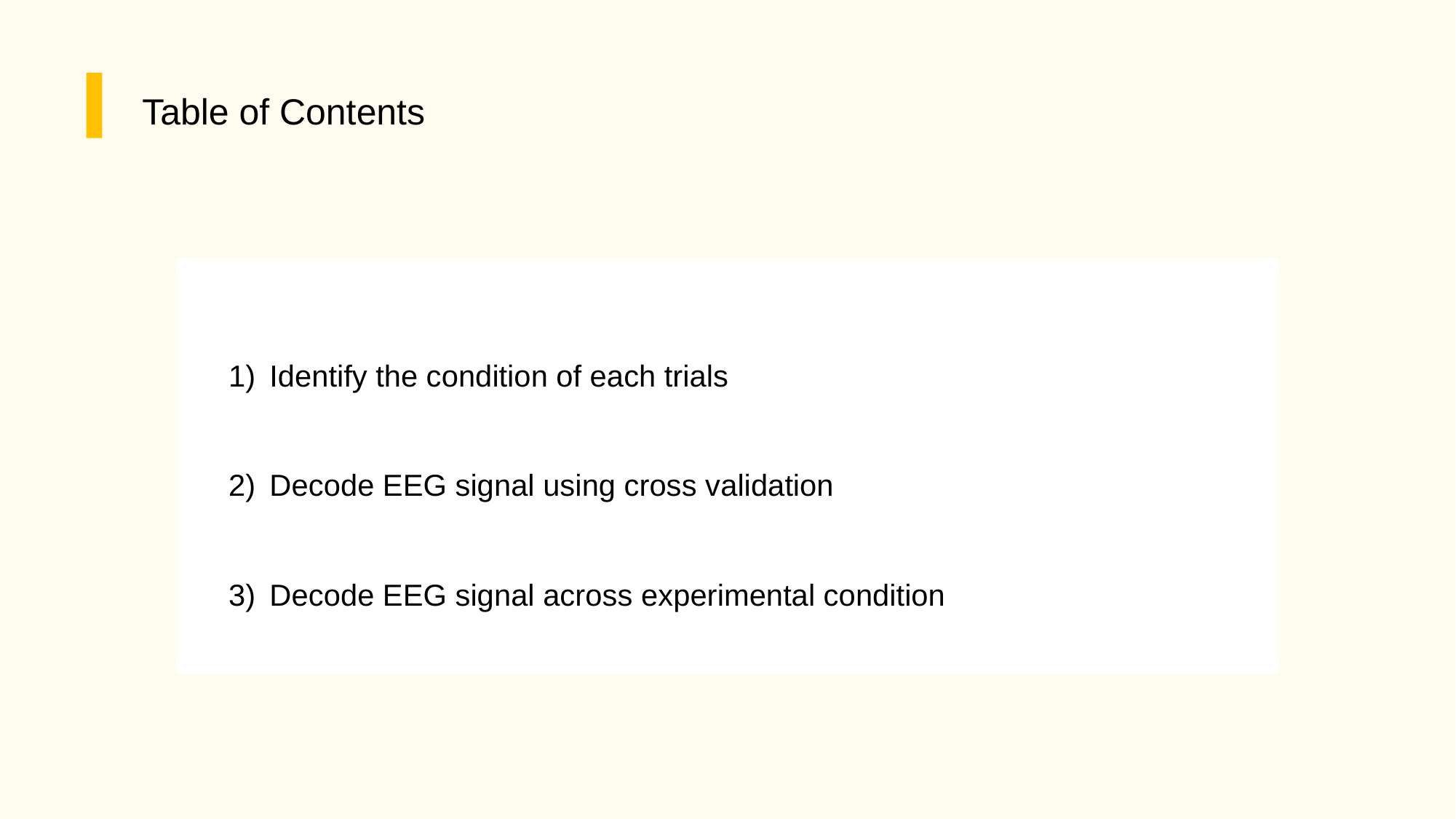

Table of Contents

Identify the condition of each trials
Decode EEG signal using cross validation
Decode EEG signal across experimental condition